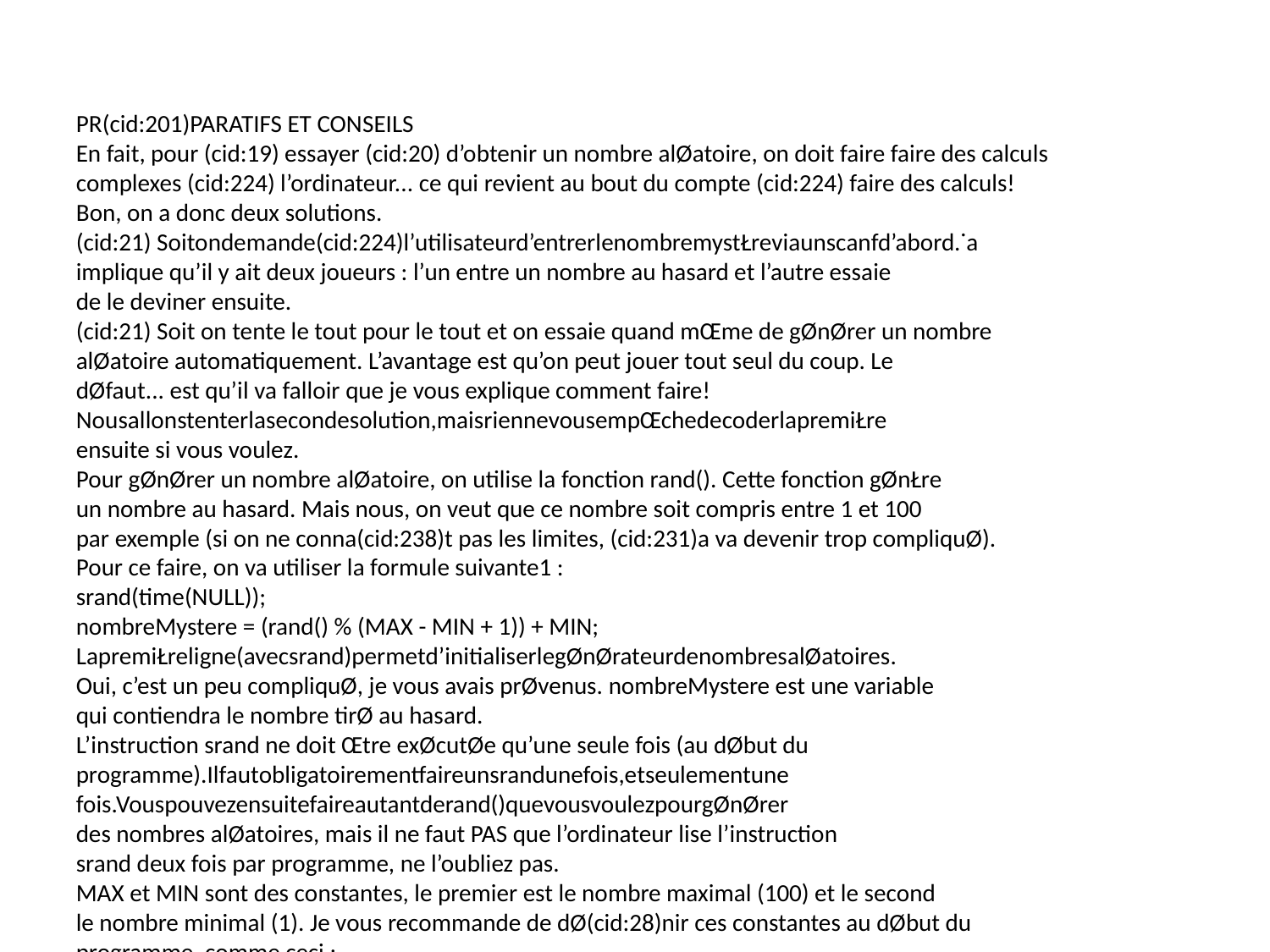

PR(cid:201)PARATIFS ET CONSEILS
En fait, pour (cid:19) essayer (cid:20) d’obtenir un nombre alØatoire, on doit faire faire des calculs
complexes (cid:224) l’ordinateur... ce qui revient au bout du compte (cid:224) faire des calculs!
Bon, on a donc deux solutions.
(cid:21) Soitondemande(cid:224)l’utilisateurd’entrerlenombremystŁreviaunscanfd’abord.˙a
implique qu’il y ait deux joueurs : l’un entre un nombre au hasard et l’autre essaie
de le deviner ensuite.
(cid:21) Soit on tente le tout pour le tout et on essaie quand mŒme de gØnØrer un nombre
alØatoire automatiquement. L’avantage est qu’on peut jouer tout seul du coup. Le
dØfaut... est qu’il va falloir que je vous explique comment faire!
Nousallonstenterlasecondesolution,maisriennevousempŒchedecoderlapremiŁre
ensuite si vous voulez.
Pour gØnØrer un nombre alØatoire, on utilise la fonction rand(). Cette fonction gØnŁre
un nombre au hasard. Mais nous, on veut que ce nombre soit compris entre 1 et 100
par exemple (si on ne conna(cid:238)t pas les limites, (cid:231)a va devenir trop compliquØ).
Pour ce faire, on va utiliser la formule suivante1 :
srand(time(NULL));
nombreMystere = (rand() % (MAX - MIN + 1)) + MIN;
LapremiŁreligne(avecsrand)permetd’initialiserlegØnØrateurdenombresalØatoires.
Oui, c’est un peu compliquØ, je vous avais prØvenus. nombreMystere est une variable
qui contiendra le nombre tirØ au hasard.
L’instruction srand ne doit Œtre exØcutØe qu’une seule fois (au dØbut du
programme).Ilfautobligatoirementfaireunsrandunefois,etseulementune
fois.Vouspouvezensuitefaireautantderand()quevousvoulezpourgØnØrer
des nombres alØatoires, mais il ne faut PAS que l’ordinateur lise l’instruction
srand deux fois par programme, ne l’oubliez pas.
MAX et MIN sont des constantes, le premier est le nombre maximal (100) et le second
le nombre minimal (1). Je vous recommande de dØ(cid:28)nir ces constantes au dØbut du
programme, comme ceci :
const int MAX = 100, MIN = 1;
Les bibliothŁques (cid:224) inclure
Pour que votre programme fonctionne correctement, vous aurez besoin d’inclure trois
bibliothŁques : stdlib, stdio et time (la derniŁre sert pour les nombres alØatoires).
Votre programme devra donc commencer par :
1. Jenepouvaispastropvousdemanderdeladeviner!
103